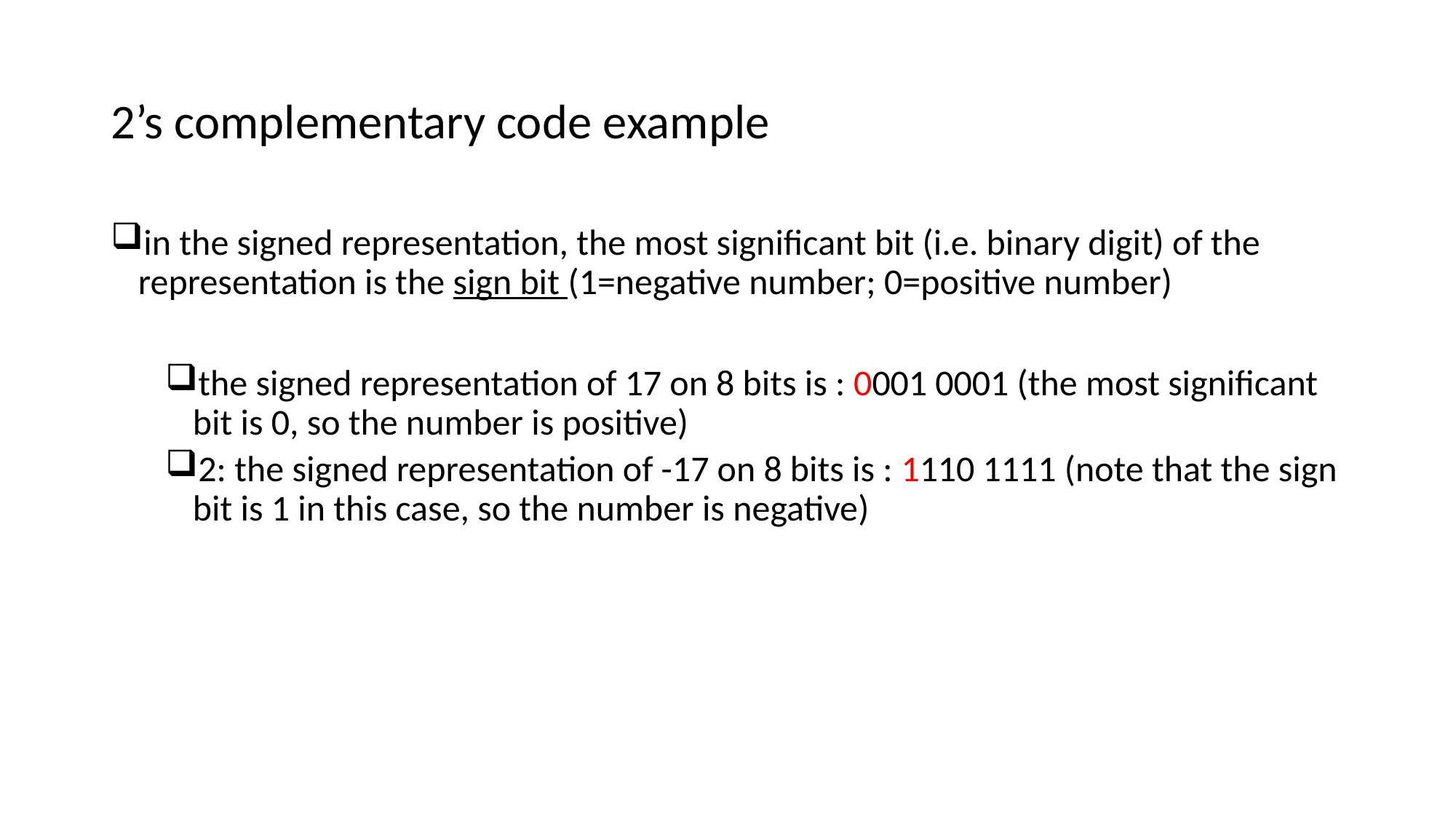

# 2’s complementary code example
in the signed representation, the most significant bit (i.e. binary digit) of the representation is the sign bit (1=negative number; 0=positive number)

the signed representation of 17 on 8 bits is : 0001 0001 (the most significant bit is 0, so the number is positive)
2: the signed representation of -17 on 8 bits is : 1110 1111 (note that the sign bit is 1 in this case, so the number is negative)